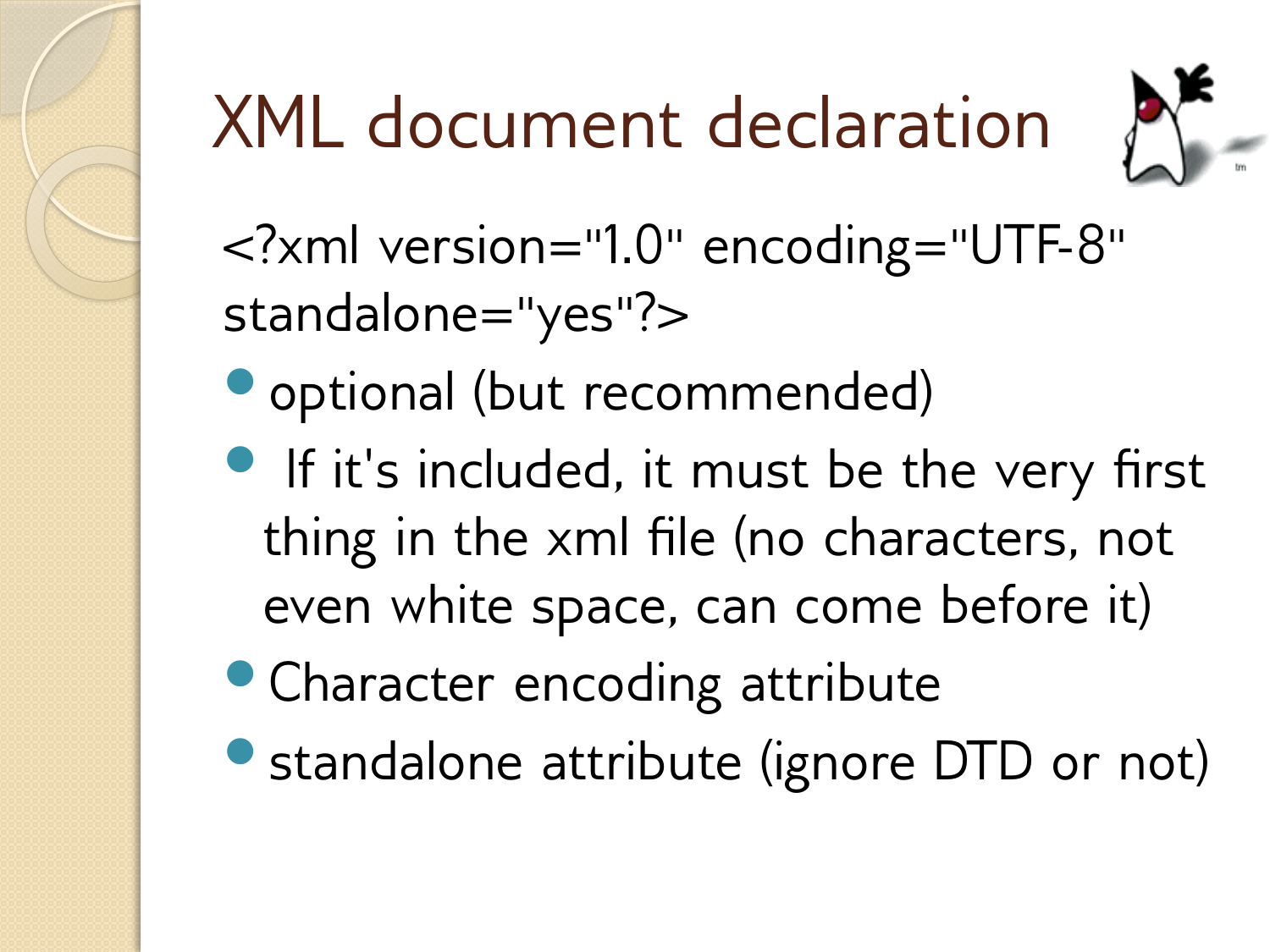

# XML document declaration
<?xml version="1.0" encoding="UTF-8" standalone="yes"?>
optional (but recommended)
 If it's included, it must be the very first thing in the xml file (no characters, not even white space, can come before it)
Character encoding attribute
standalone attribute (ignore DTD or not)